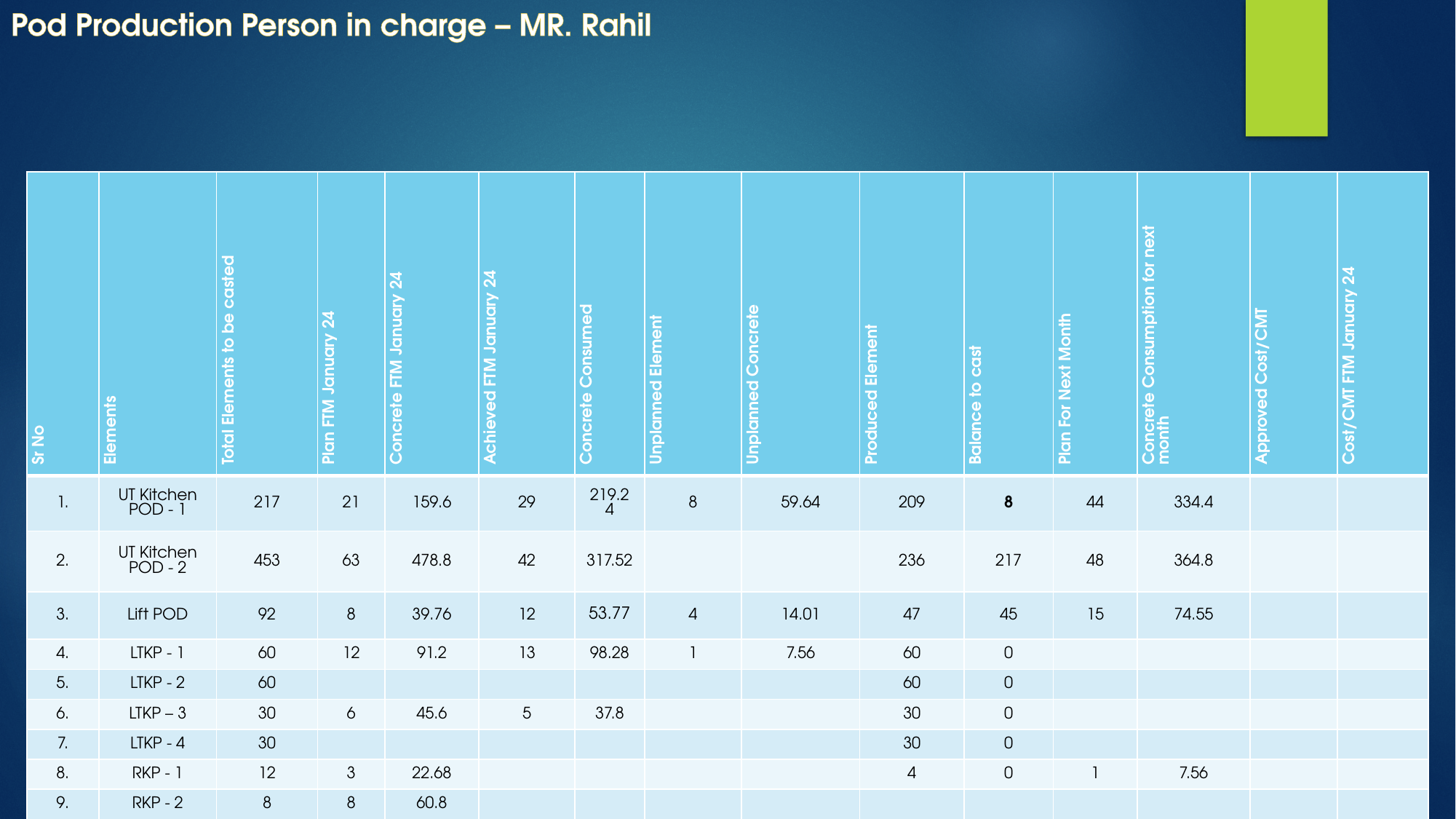

# Pod Production Person in charge – MR. Rahil
| Sr No | Elements | Total Elements to be casted | Plan FTM January 24 | Concrete FTM January 24 | Achieved FTM January 24 | Concrete Consumed | Unplanned Element | Unplanned Concrete | Produced Element | Balance to cast | Plan For Next Month | Concrete Consumption for next month | Approved Cost/CMT | Cost/CMT FTM January 24 |
| --- | --- | --- | --- | --- | --- | --- | --- | --- | --- | --- | --- | --- | --- | --- |
| 1. | UT Kitchen POD - 1 | 217 | 21 | 159.6 | 29 | 219.24 | 8 | 59.64 | 209 | 8 | 44 | 334.4 |  |  |
| 2. | UT Kitchen POD - 2 | 453 | 63 | 478.8 | 42 | 317.52 |  |  | 236 | 217 | 48 | 364.8 |  |  |
| 3. | Lift POD | 92 | 8 | 39.76 | 12 | 53.77 | 4 | 14.01 | 47 | 45 | 15 | 74.55 |  |  |
| 4. | LTKP - 1 | 60 | 12 | 91.2 | 13 | 98.28 | 1 | 7.56 | 60 | 0 |  |  |  |  |
| 5. | LTKP - 2 | 60 |  |  |  |  |  |  | 60 | 0 |  |  |  |  |
| 6. | LTKP – 3 | 30 | 6 | 45.6 | 5 | 37.8 |  |  | 30 | 0 |  |  |  |  |
| 7. | LTKP - 4 | 30 |  |  |  |  |  |  | 30 | 0 |  |  |  |  |
| 8. | RKP - 1 | 12 | 3 | 22.68 |  |  |  |  | 4 | 0 | 1 | 7.56 |  |  |
| 9. | RKP - 2 | 8 | 8 | 60.8 |  |  |  |  |  |  |  |  |  |  |
| 10. | MTKP - 1 | 12 | 20 | 152 |  |  |  |  |  |  |  |  |  |  |
| 11. | MTKP - 2 | 12 | 6 | 45.6 | 11 | 83.16 | 5 | 37.56 | 14 | -2 |  |  |  |  |